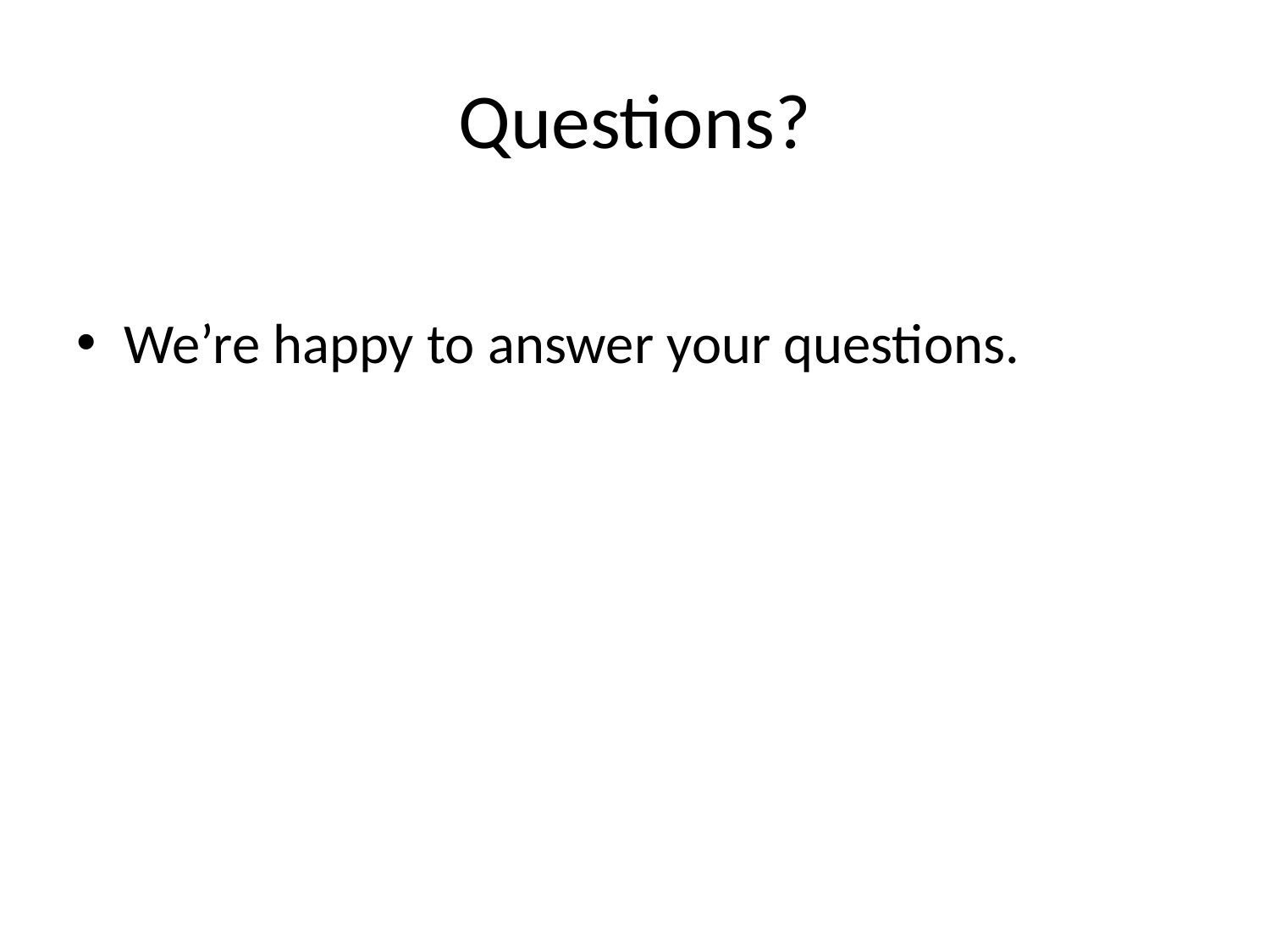

# Questions?

We’re happy to answer your questions.